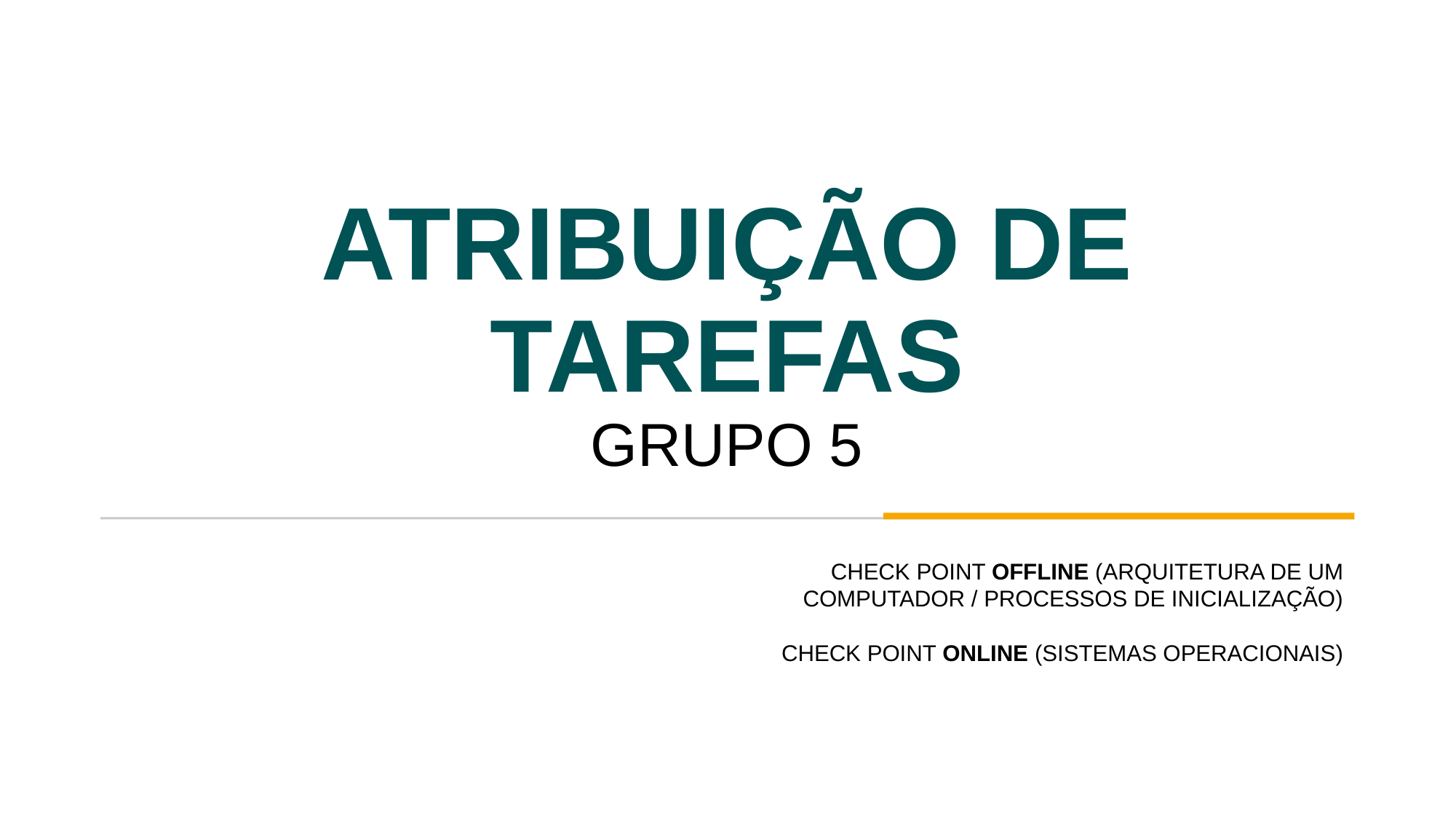

# ATRIBUIÇÃO DE TAREFAS GRUPO 5

CHECK POINT OFFLINE (ARQUITETURA DE UM COMPUTADOR / PROCESSOS DE INICIALIZAÇÃO)
CHECK POINT ONLINE (SISTEMAS OPERACIONAIS)